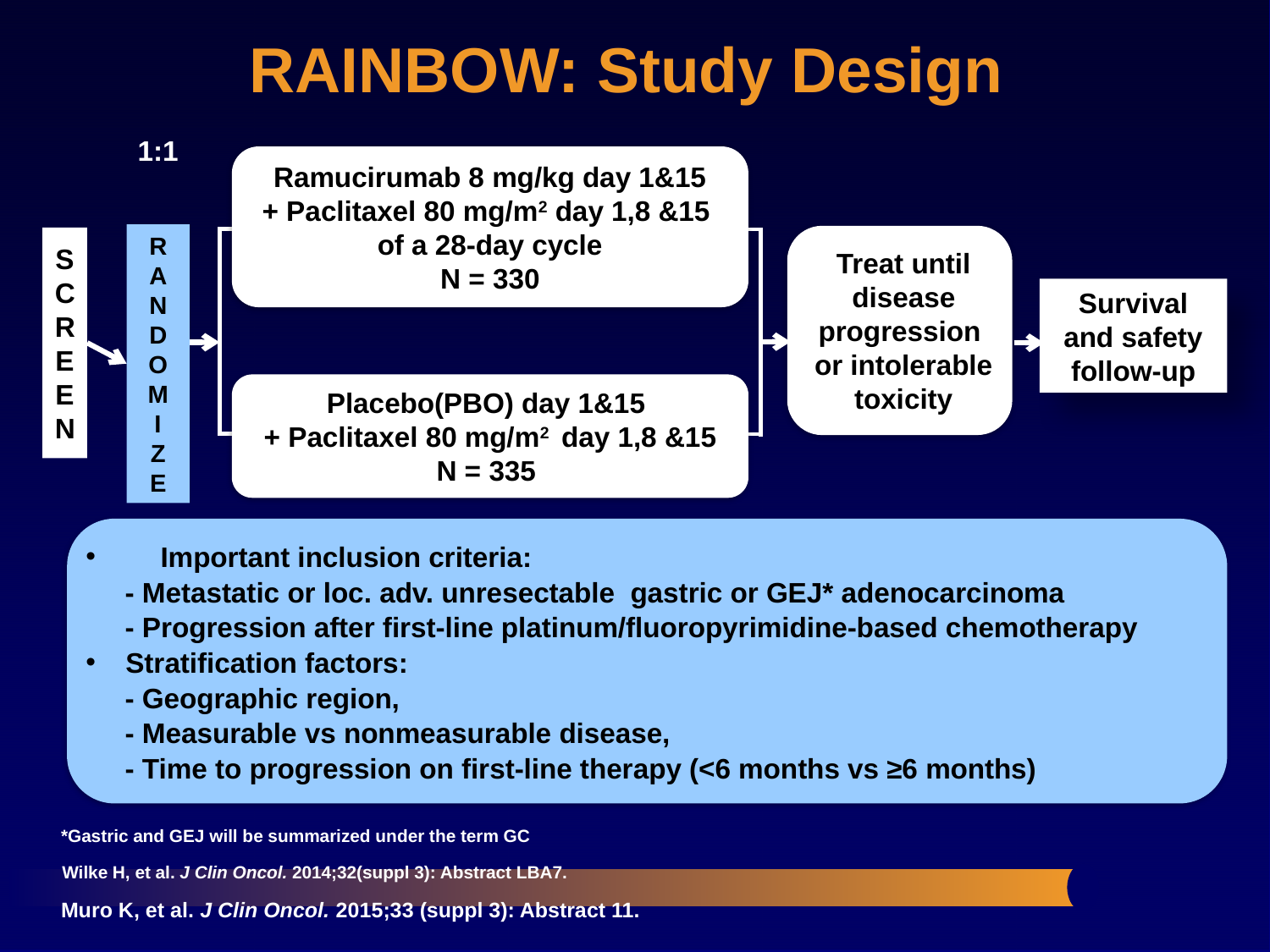

RAINBOW: Study Design
1:1
Ramucirumab 8 mg/kg day 1&15
+ Paclitaxel 80 mg/m2 day 1,8 &15
of a 28-day cycle
N = 330
R
A
N
D
O
M
I
Z
E
Treat until disease progression  or intolerable toxicity
Survival and safety follow-up
S
C
R
E
EN
Placebo(PBO) day 1&15
+ Paclitaxel 80 mg/m2  day 1,8 &15
N = 335
 	 Important inclusion criteria:
     - Metastatic or loc. adv. unresectable  gastric or GEJ* adenocarcinoma
     - Progression after first-line platinum/fluoropyrimidine-based chemotherapy
Stratification factors:
     - Geographic region,
     - Measurable vs nonmeasurable disease,
     - Time to progression on first-line therapy (<6 months vs ≥6 months)
*Gastric and GEJ will be summarized under the term GC
Wilke H, et al. J Clin Oncol. 2014;32(suppl 3): Abstract LBA7.
Muro K, et al. J Clin Oncol. 2015;33 (suppl 3): Abstract 11.